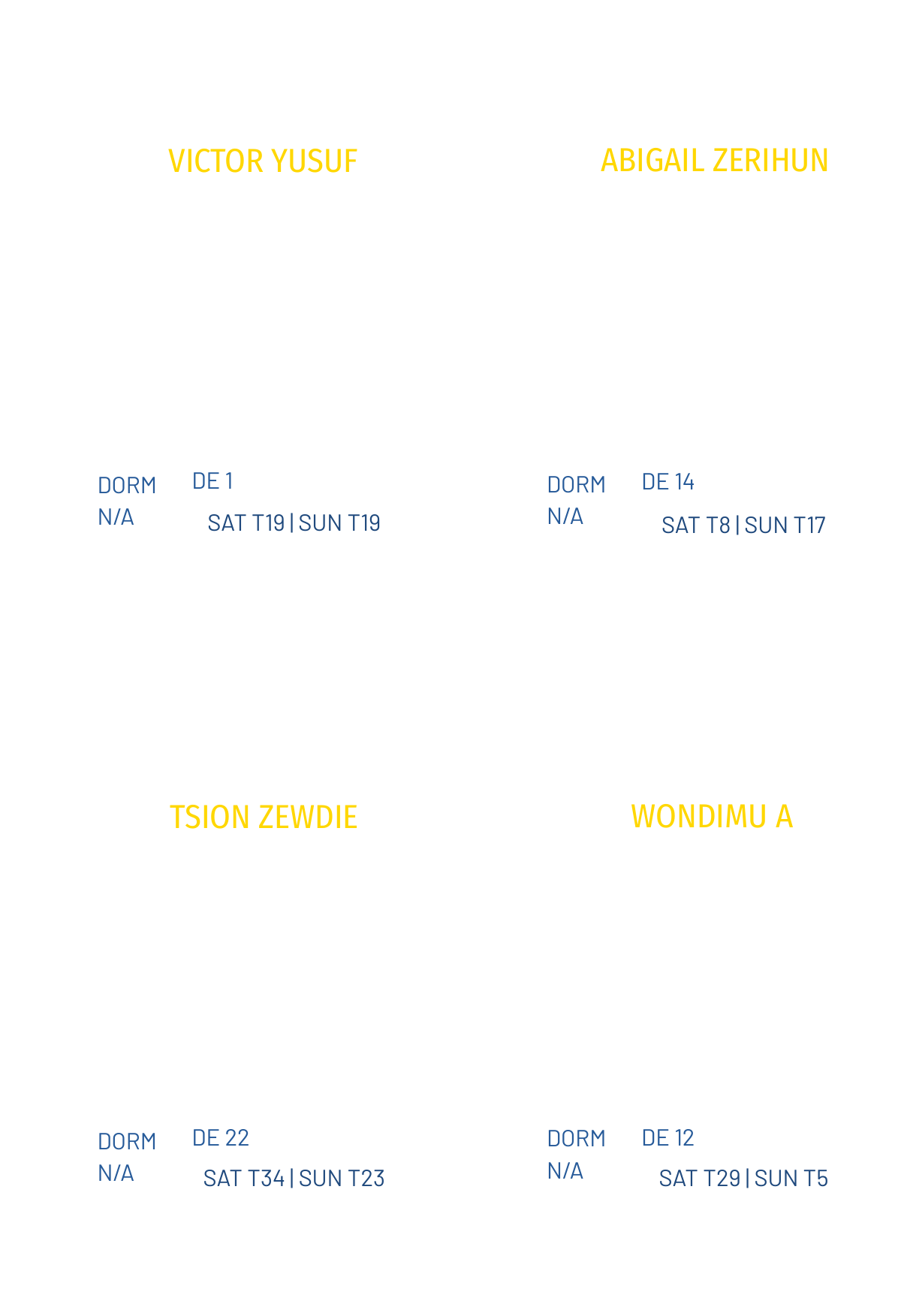

ABIGAIL ZERIHUN
VICTOR YUSUF
ATLANTA CAMPUS MINISTRY
VIRTUAL CAMPUS MINISTRY (VCM)
PARTICIPANT
PARTICIPANT
DE 1
DE 14
DORM
DORM
N/A
N/A
SAT T19 | SUN T19
SAT T8 | SUN T17
WONDIMU A
TSION ZEWDIE
UNIVERSITY OF MARYLAND (UMD) CAMPUS MINISTRY
NEW
PARTICIPANT
PARTICIPANT
DE 22
DE 12
DORM
DORM
N/A
N/A
SAT T34 | SUN T23
SAT T29 | SUN T5